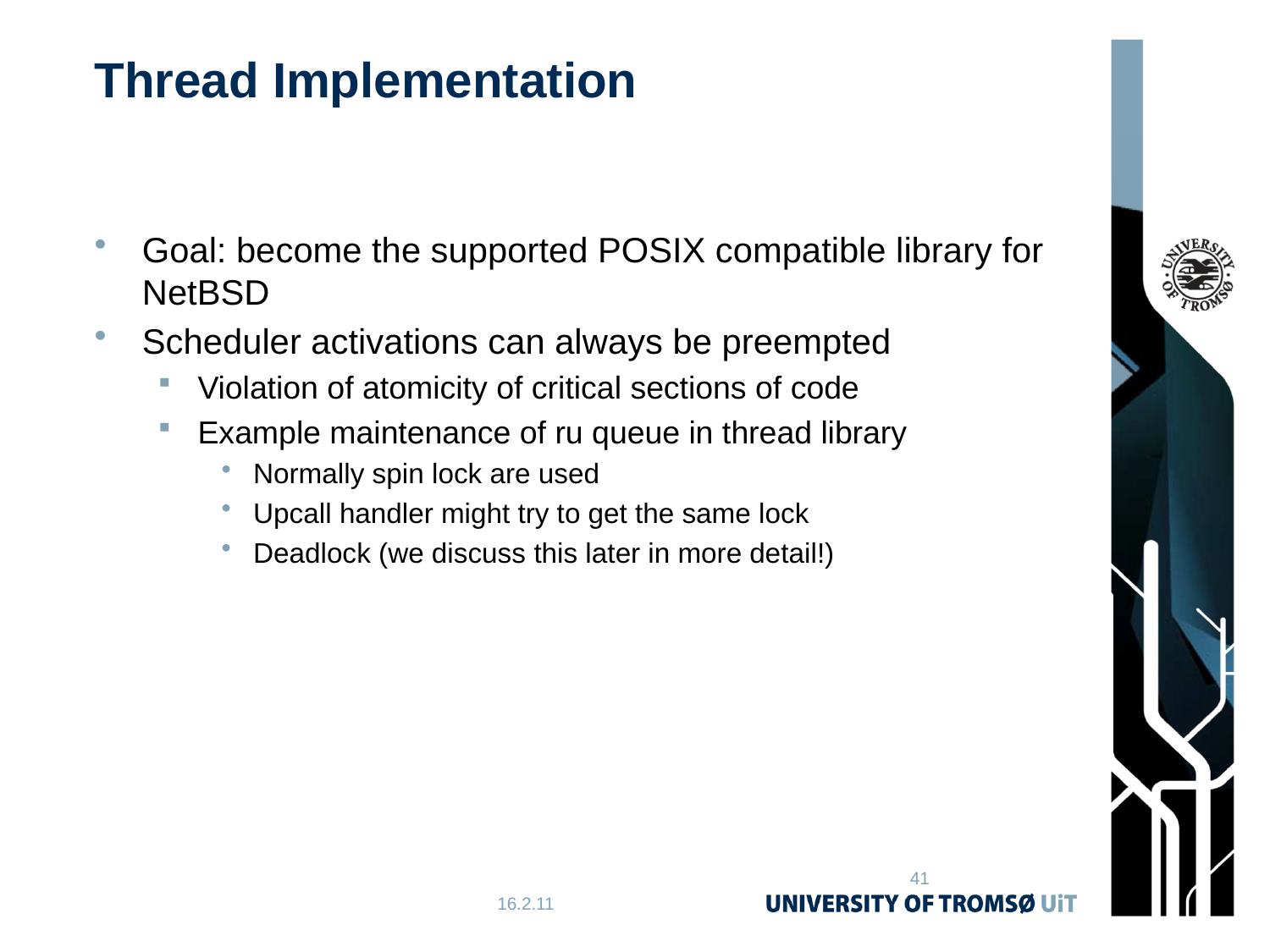

# Thread Implementation
Goal: become the supported POSIX compatible library for NetBSD
Scheduler activations can always be preempted
Violation of atomicity of critical sections of code
Example maintenance of ru queue in thread library
Normally spin lock are used
Upcall handler might try to get the same lock
Deadlock (we discuss this later in more detail!)
41
Universitetet i Tromsø, Tore Larsen - INF-2201
16.2.11